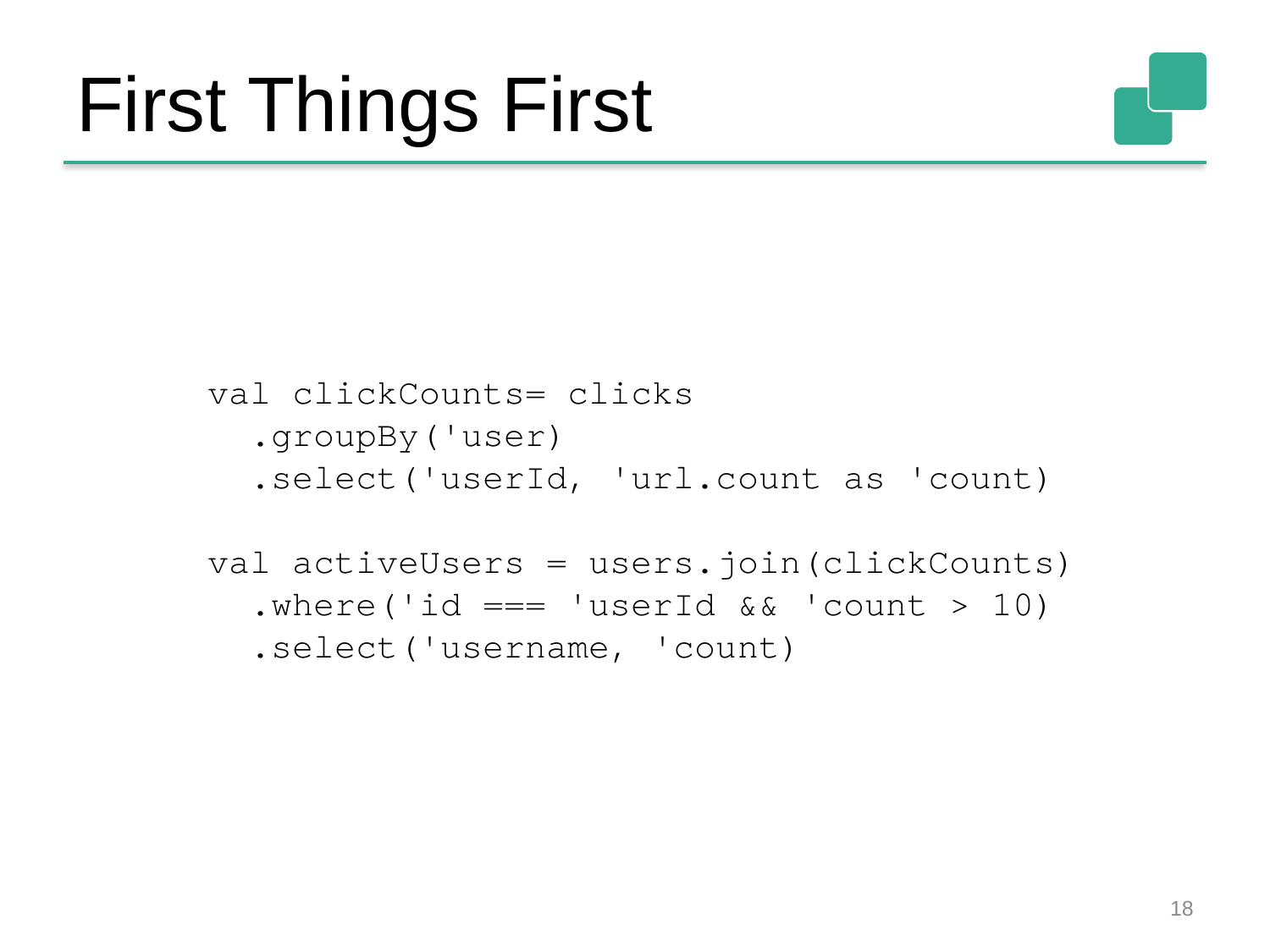

# First Things First
val clickCounts= clicks
  .groupBy('user)
  .select('userId, 'url.count as 'count)

val activeUsers = users.join(clickCounts)
  .where('id === 'userId && 'count > 10)
  .select('username, 'count)
18